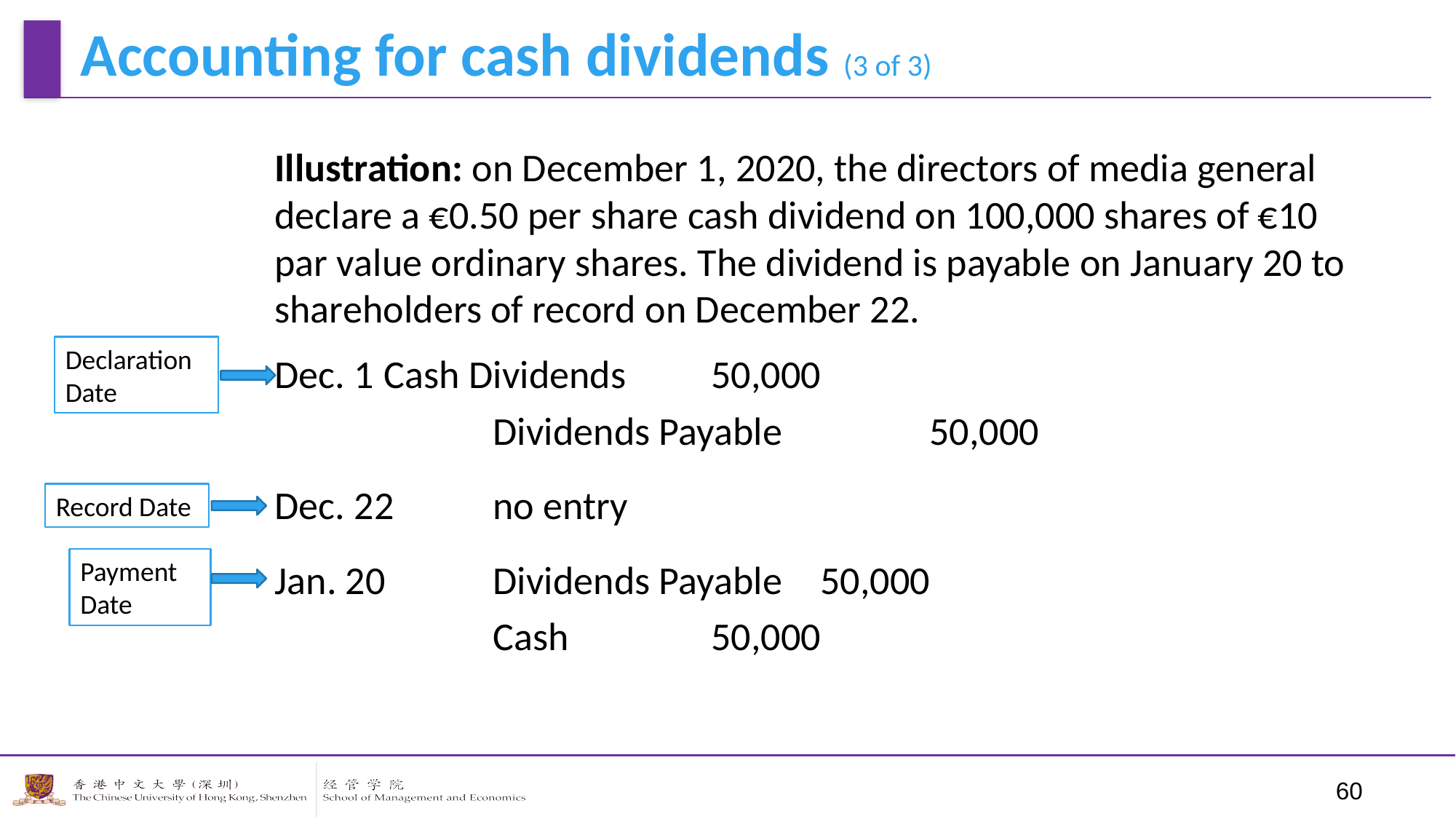

Accounting for cash dividends (3 of 3)
Illustration: on December 1, 2020, the directors of media general declare a €0.50 per share cash dividend on 100,000 shares of €10 par value ordinary shares. The dividend is payable on January 20 to shareholders of record on December 22.
Dec. 1	Cash Dividends	50,000
		Dividends Payable		50,000
Dec. 22 	no entry
Jan. 20	Dividends Payable	50,000
		Cash		50,000
Declaration Date

Record Date

Payment Date

60